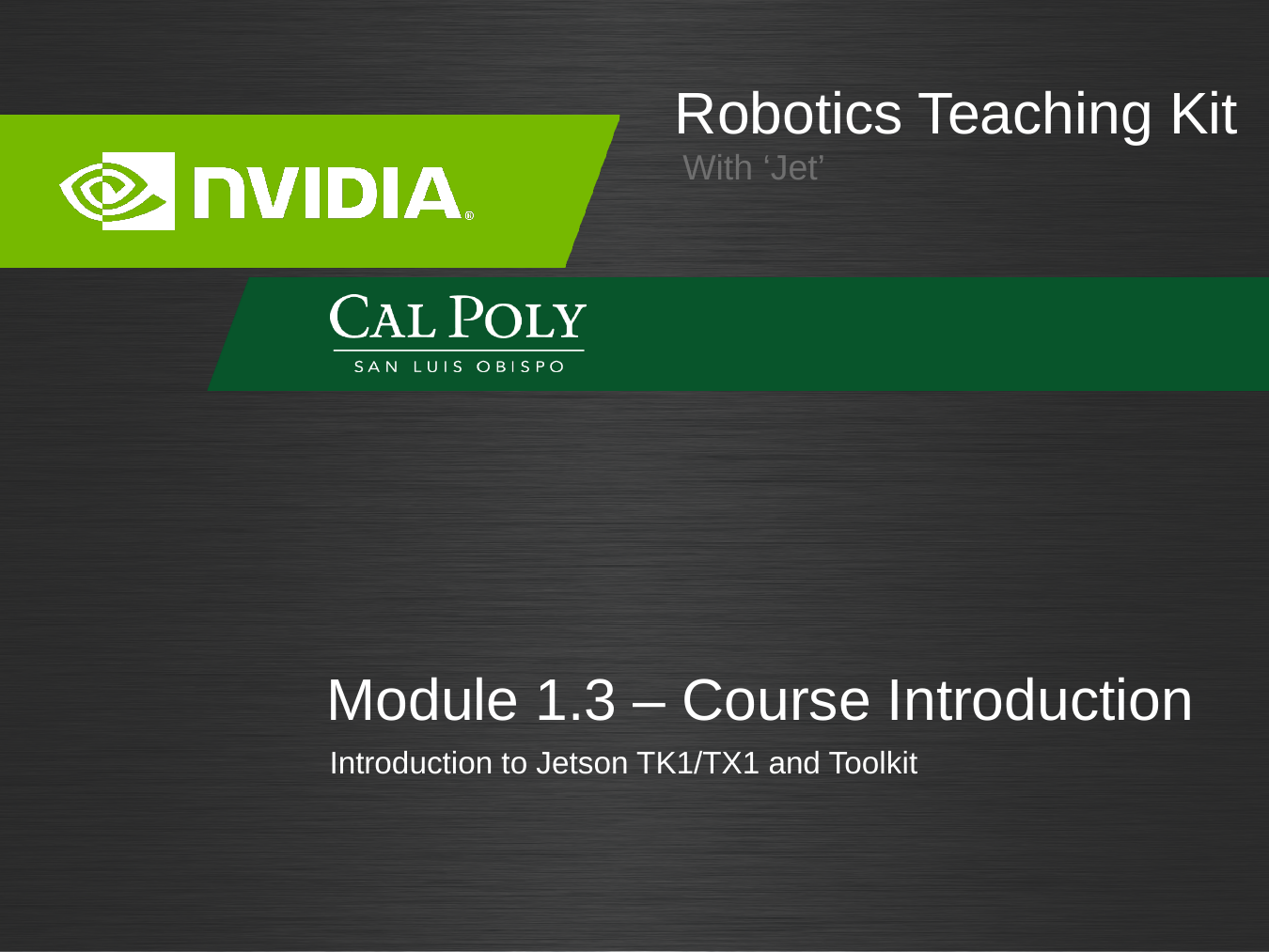

# Module 1.3 – Course Introduction
Introduction to Jetson TK1/TX1 and Toolkit